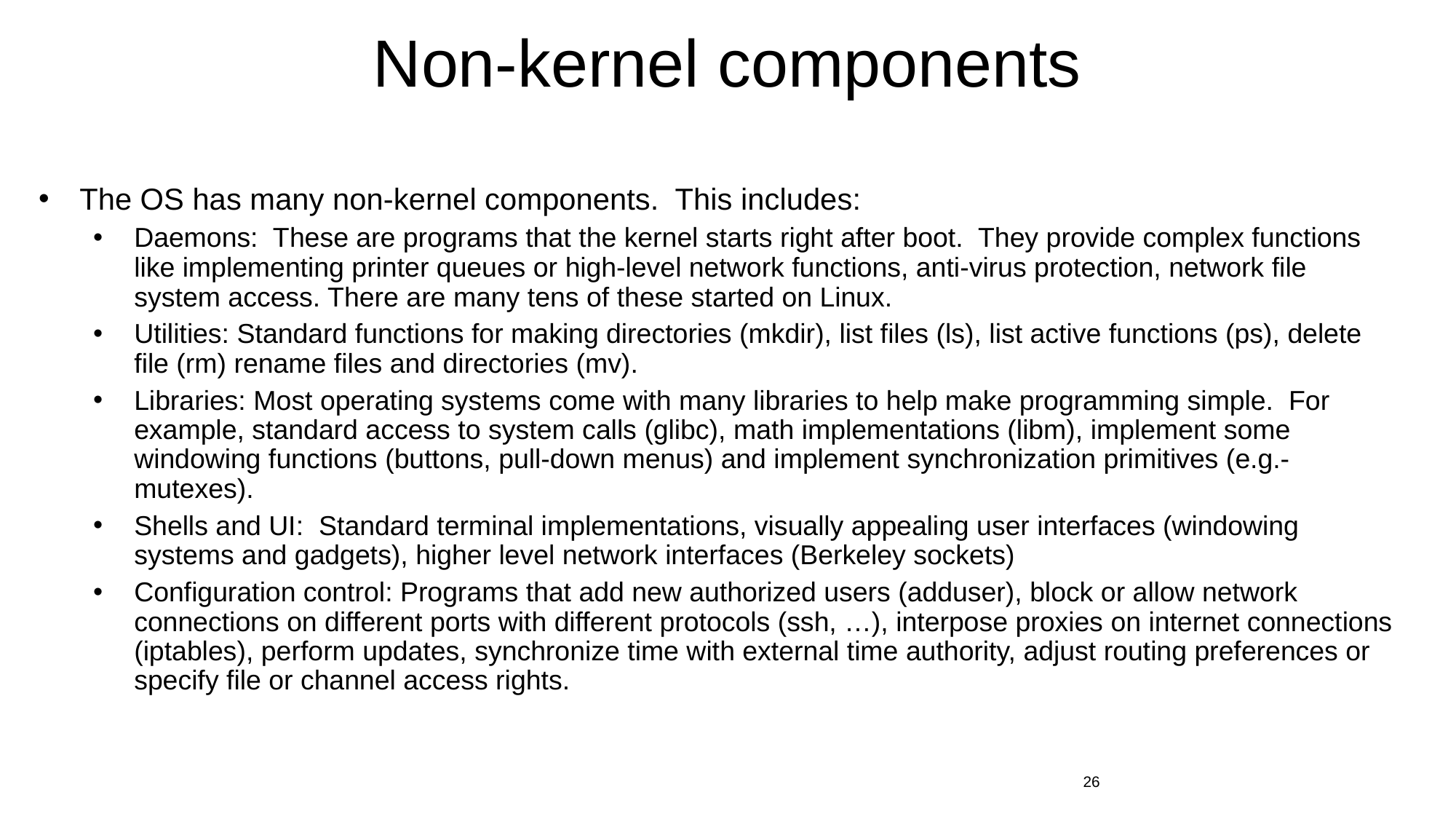

# Non-kernel components
The OS has many non-kernel components.  This includes:
Daemons:  These are programs that the kernel starts right after boot.  They provide complex functions like implementing printer queues or high-level network functions, anti-virus protection, network file system access. There are many tens of these started on Linux.
Utilities: Standard functions for making directories (mkdir), list files (ls), list active functions (ps), delete file (rm) rename files and directories (mv).
Libraries: Most operating systems come with many libraries to help make programming simple.  For example, standard access to system calls (glibc), math implementations (libm), implement some windowing functions (buttons, pull-down menus) and implement synchronization primitives (e.g.-mutexes).
Shells and UI:  Standard terminal implementations, visually appealing user interfaces (windowing systems and gadgets), higher level network interfaces (Berkeley sockets)
Configuration control: Programs that add new authorized users (adduser), block or allow network connections on different ports with different protocols (ssh, …), interpose proxies on internet connections (iptables), perform updates, synchronize time with external time authority, adjust routing preferences or specify file or channel access rights.

26